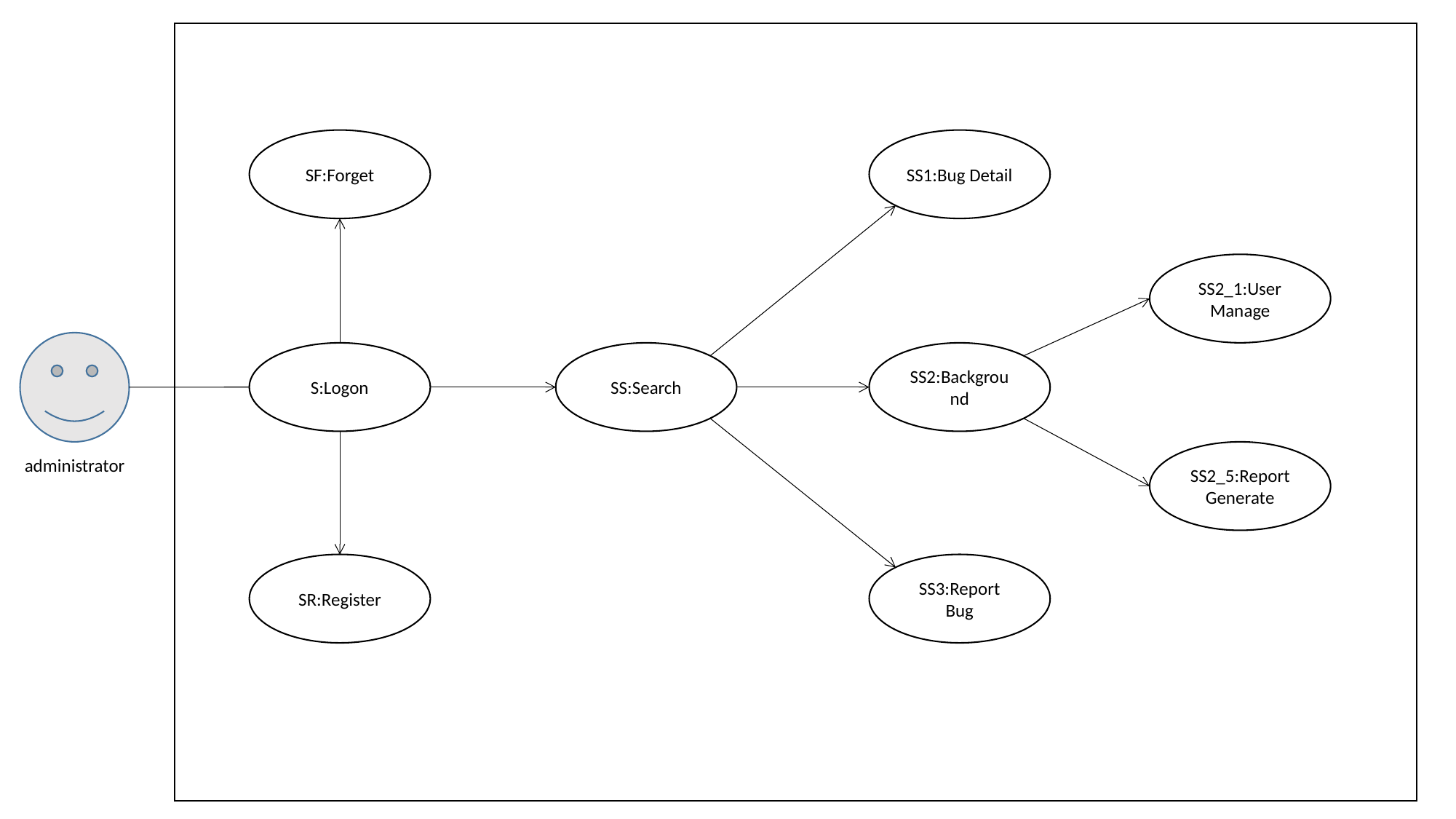

SF:Forget
S:Logon
SR:Register
SS1:Bug Detail
SS2_1:User Manage

administrator
SS:Search
SS2:Background
SS2_5:Report Generate
SS3:Report Bug